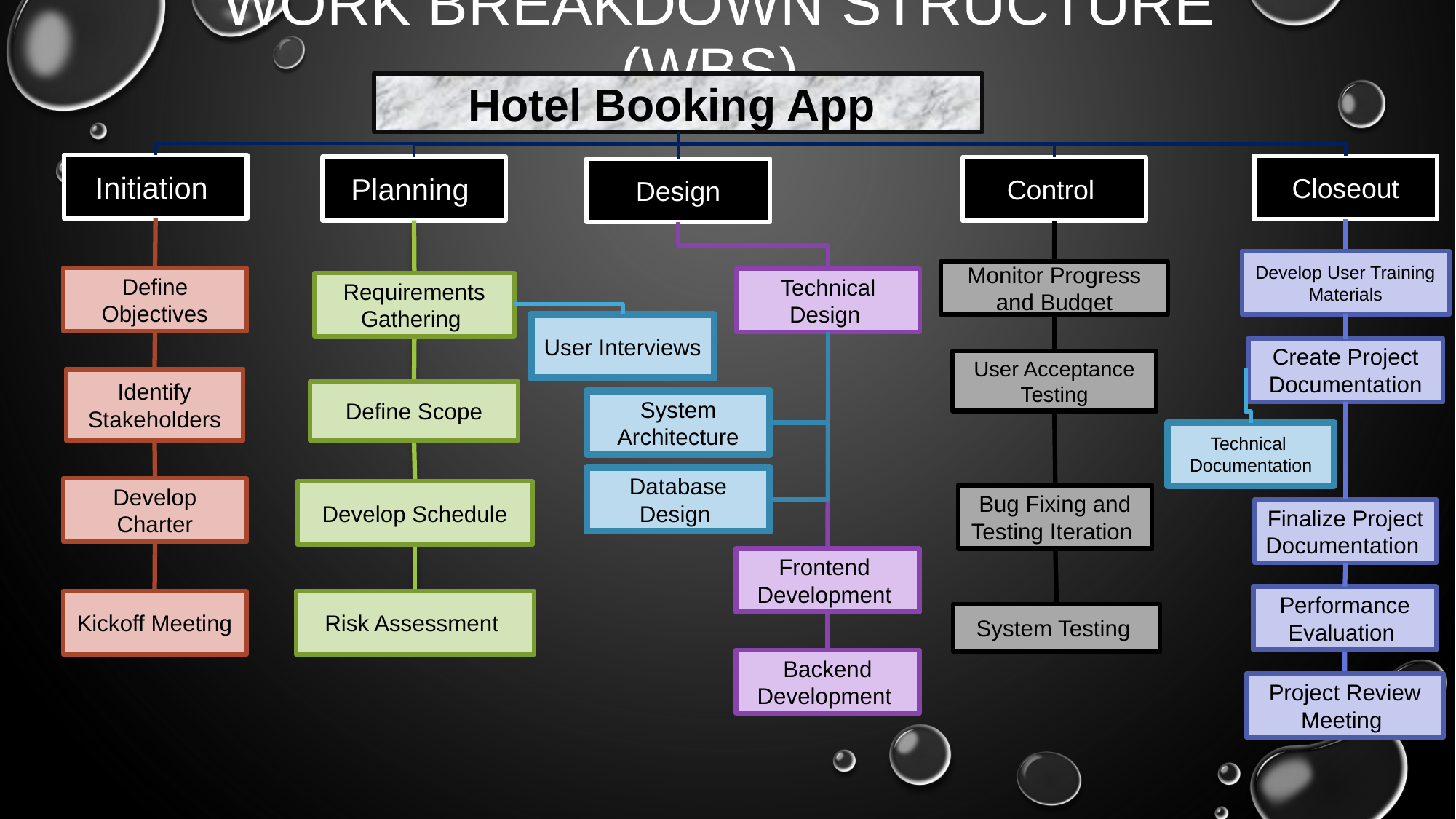

# work breakdown structure (WBS)
Hotel Booking App
Initiation
Closeout
Planning
Control
Design
Develop User Training Materials
Monitor Progress and Budget
Define Objectives
Technical Design
Requirements Gathering
User Interviews
Create Project Documentation
User Acceptance Testing
Identify Stakeholders
Define Scope
System Architecture
Technical
Documentation
Database Design
Develop Charter
Develop Schedule
Bug Fixing and Testing Iteration
Finalize Project Documentation
Frontend
Development
Performance Evaluation
Kickoff Meeting
Risk Assessment

System Testing

Backend
Development
Project Review Meeting